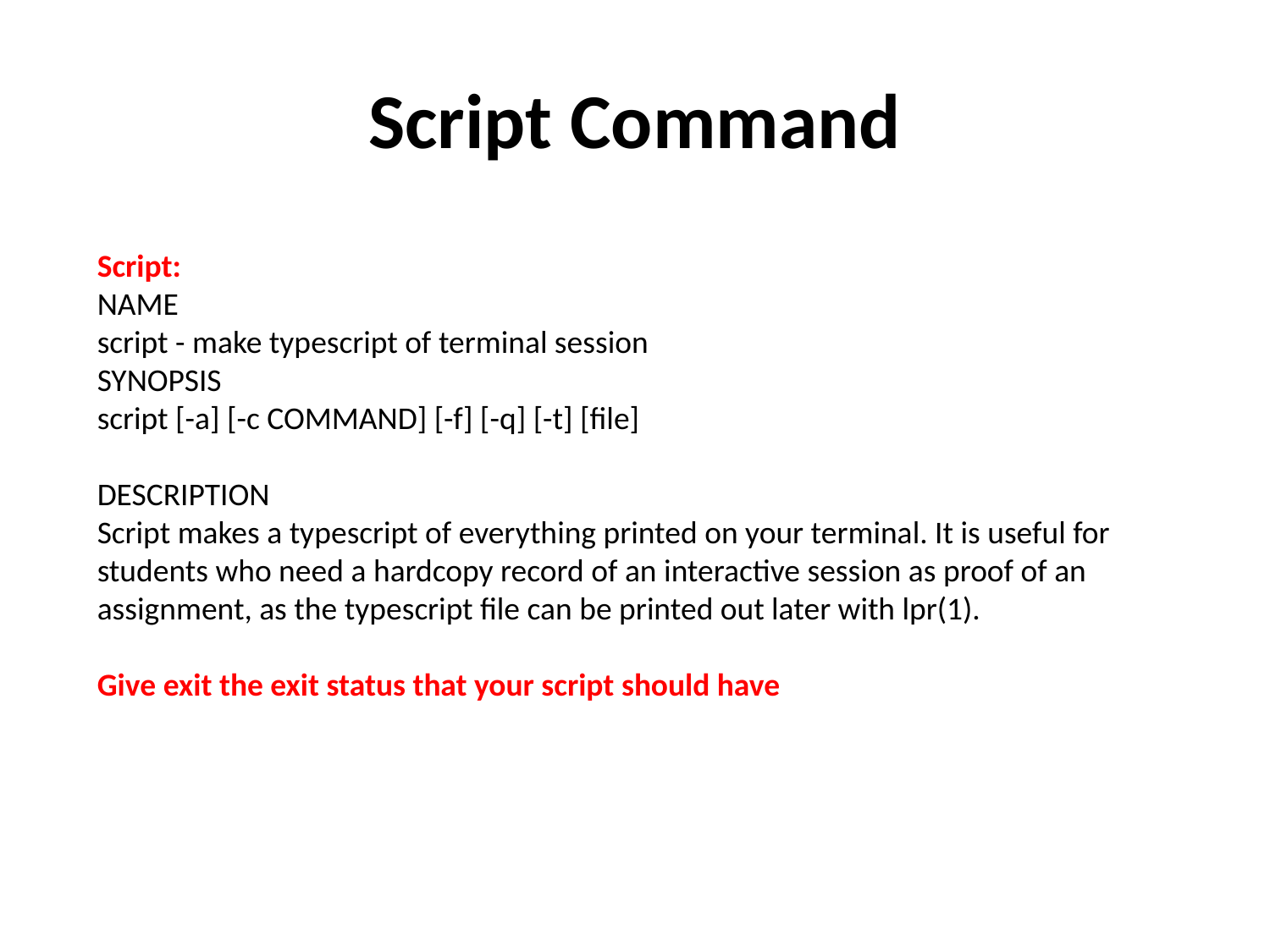

# Script Command
Script:
NAME
script - make typescript of terminal session
SYNOPSIS
script [-a] [-c COMMAND] [-f] [-q] [-t] [file]

DESCRIPTION
Script makes a typescript of everything printed on your terminal. It is useful for students who need a hardcopy record of an interactive session as proof of an assignment, as the typescript file can be printed out later with lpr(1).

Give exit the exit status that your script should have